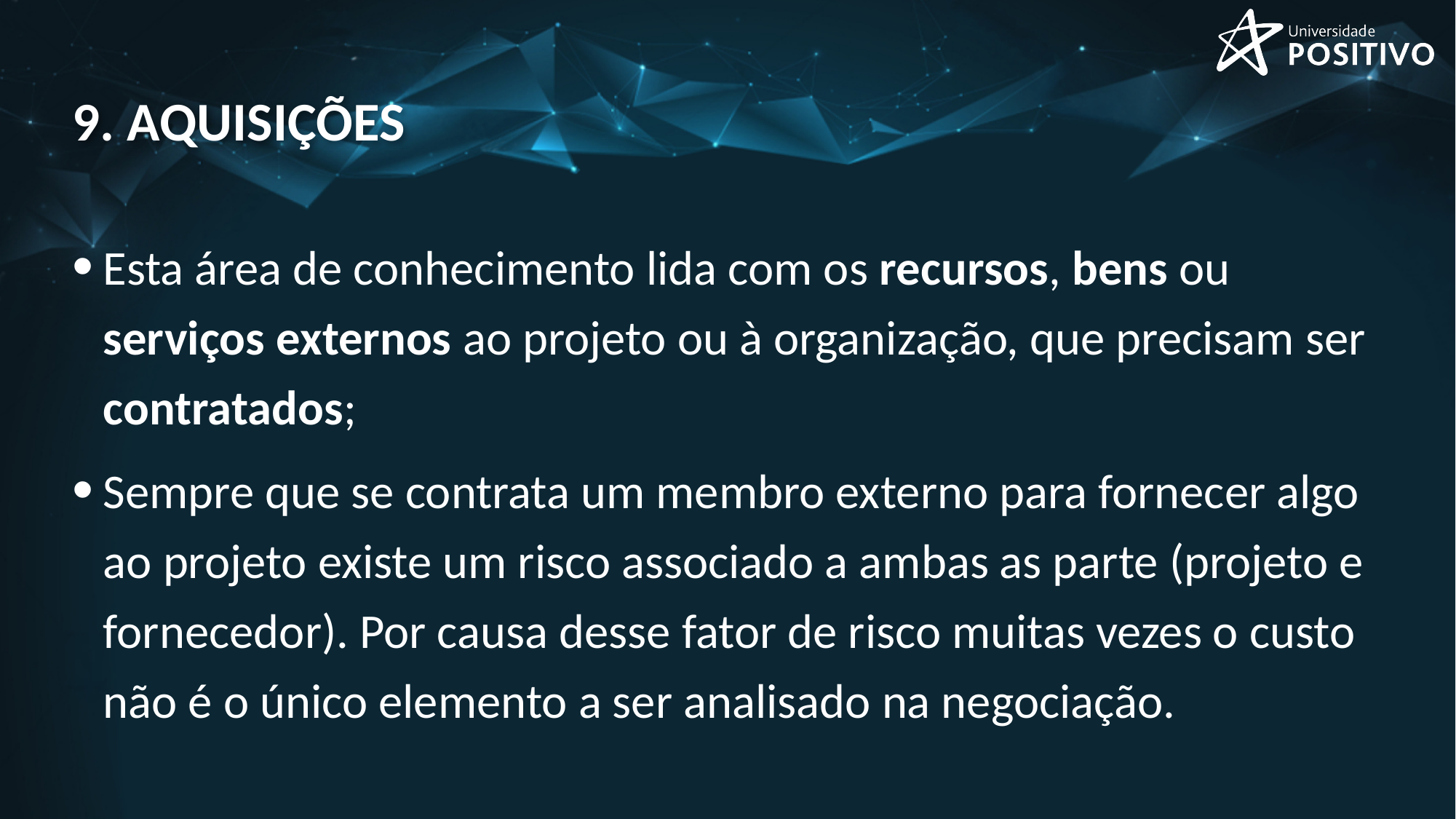

# 9. aquisições
Esta área de conhecimento lida com os recursos, bens ou serviços externos ao projeto ou à organização, que precisam ser contratados;
Sempre que se contrata um membro externo para fornecer algo ao projeto existe um risco associado a ambas as parte (projeto e fornecedor). Por causa desse fator de risco muitas vezes o custo não é o único elemento a ser analisado na negociação.